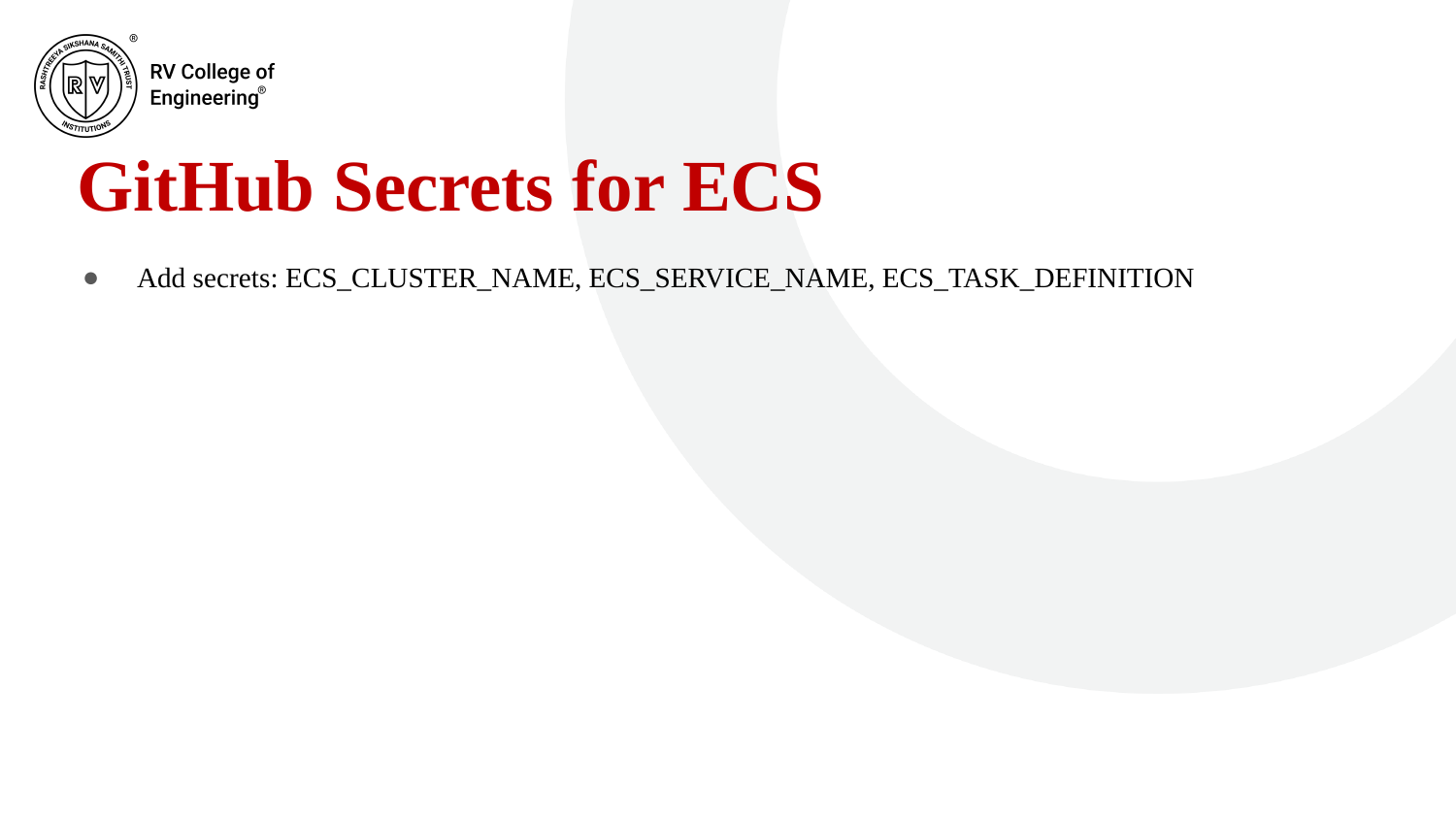

# GitHub Secrets for ECS
Add secrets: ECS_CLUSTER_NAME, ECS_SERVICE_NAME, ECS_TASK_DEFINITION